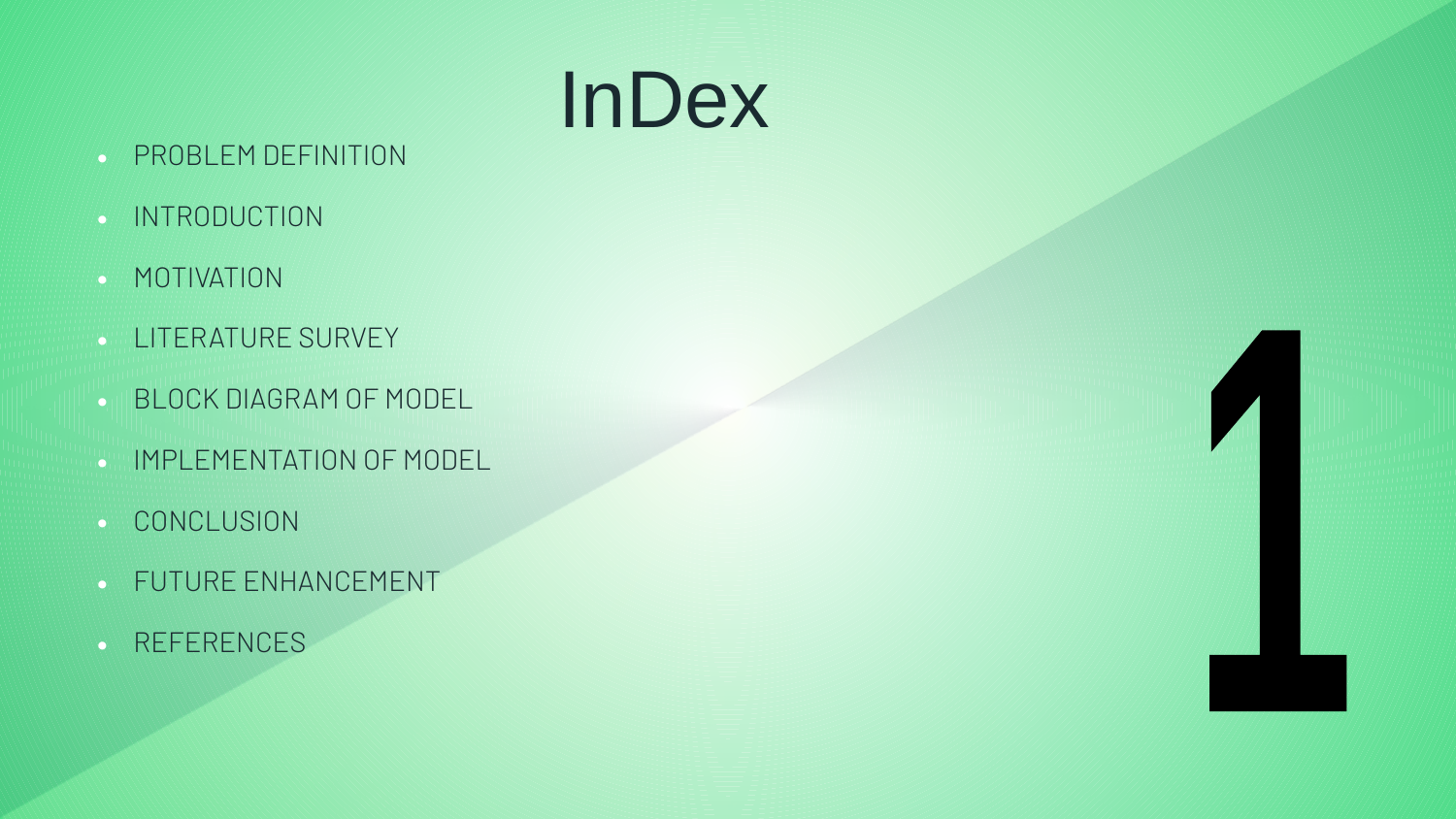

# InDex
PROBLEM DEFINITION
INTRODUCTION
MOTIVATION
LITERATURE SURVEY
BLOCK DIAGRAM OF MODEL
IMPLEMENTATION OF MODEL
CONCLUSION
FUTURE ENHANCEMENT
REFERENCES
1